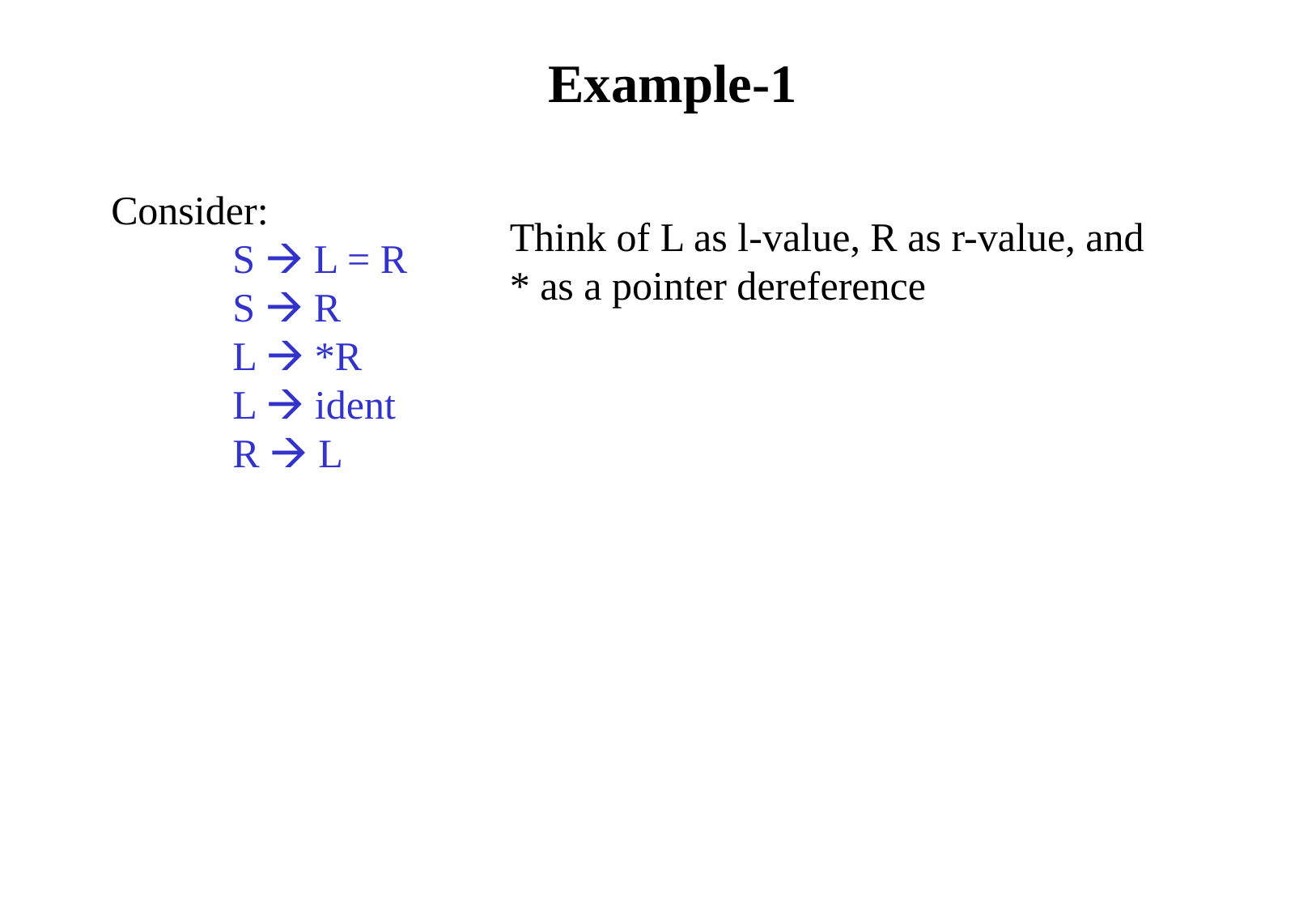

# Example-1
Consider:
	S 🡪 L = R
	S 🡪 R
	L 🡪 *R
	L 🡪 ident
	R 🡪 L
Think of L as l-value, R as r-value, and
* as a pointer dereference